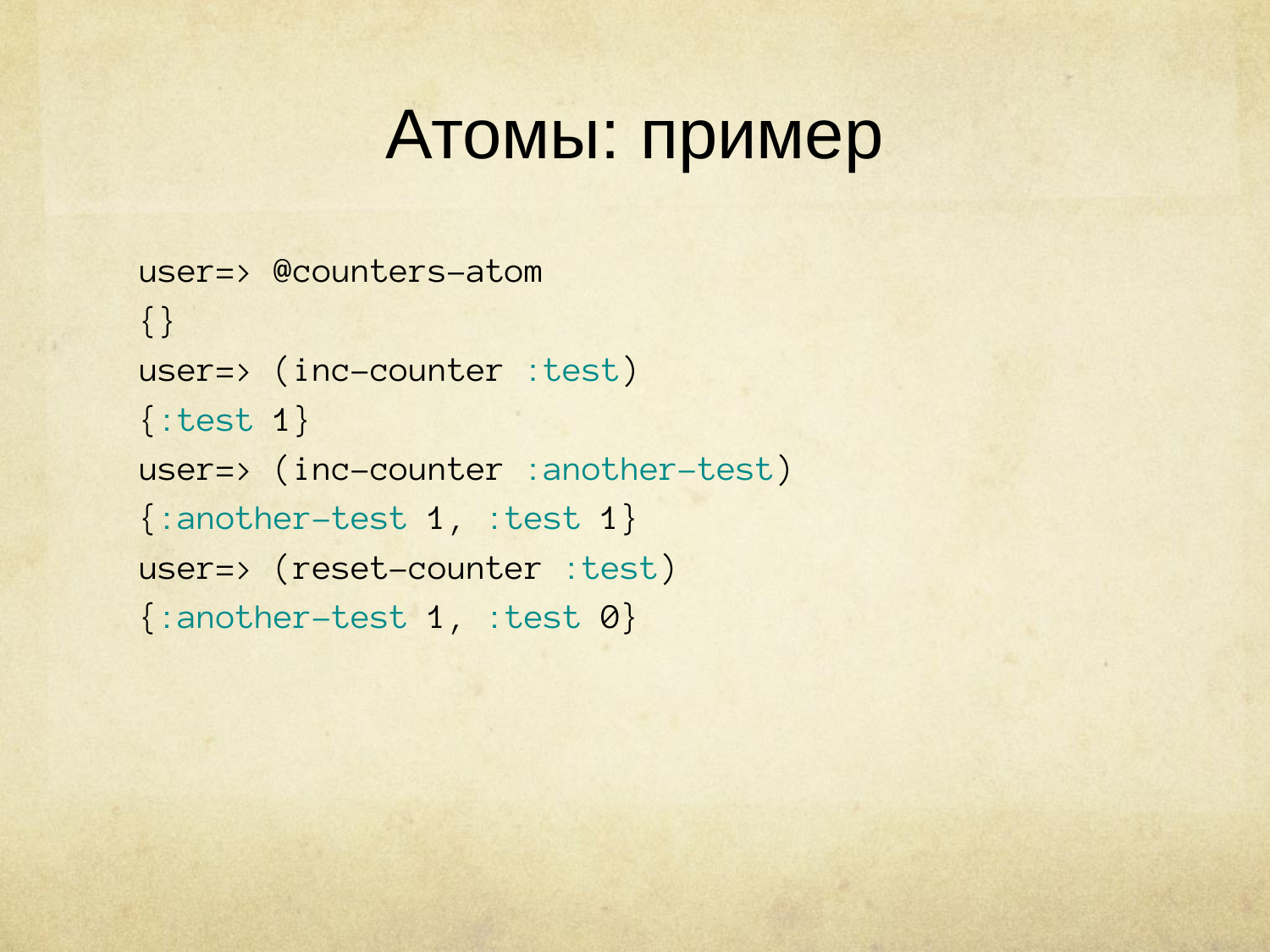

# Атомы: пример
user=> @counters-atom
{}
user=> (inc-counter :test)
{:test 1}
user=> (inc-counter :another-test)
{:another-test 1, :test 1}
user=> (reset-counter :test)
{:another-test 1, :test 0}